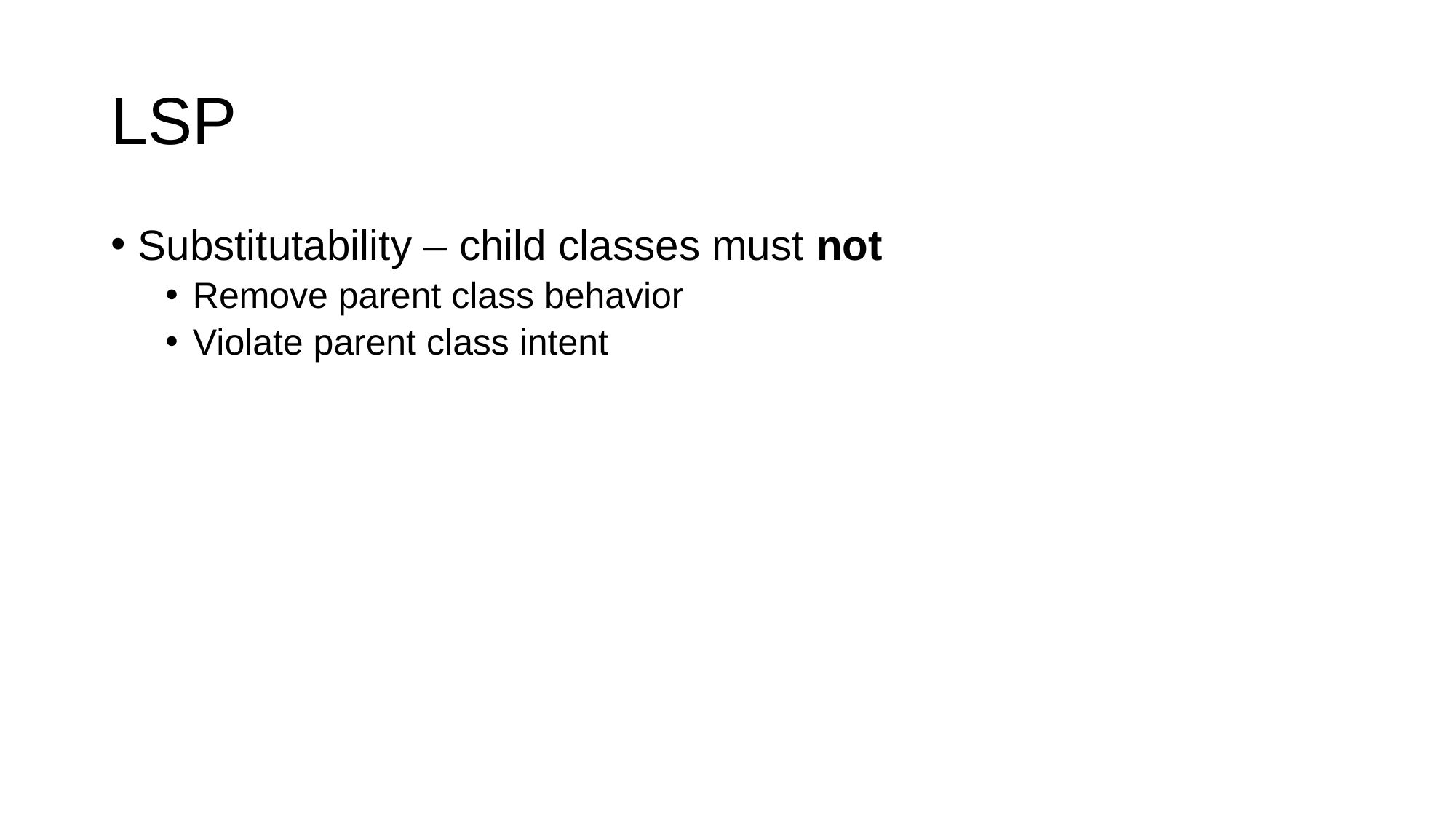

# LSP
Substitutability – child classes must not
Remove parent class behavior
Violate parent class intent